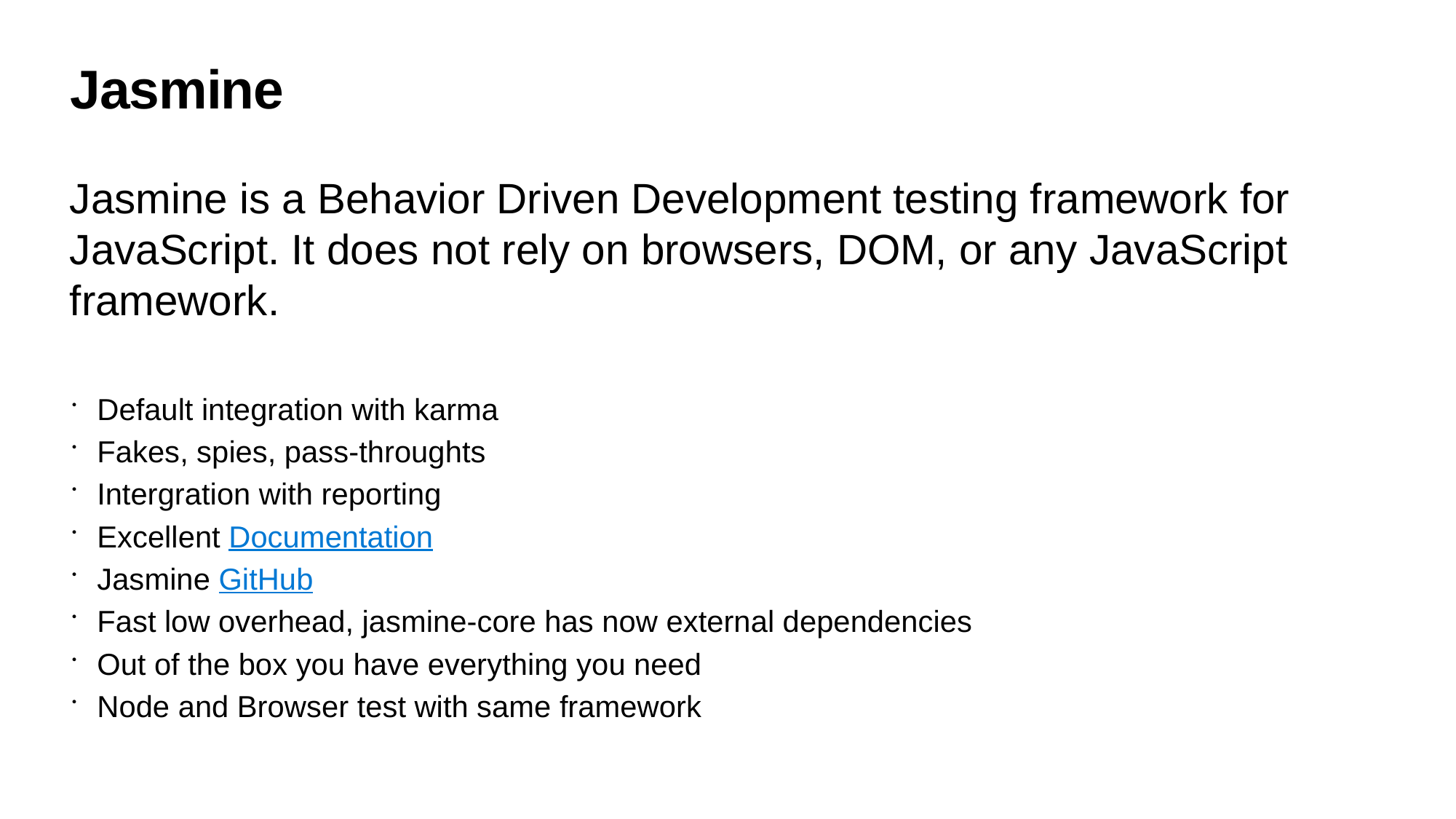

# Jasmine
Jasmine is a Behavior Driven Development testing framework for JavaScript. It does not rely on browsers, DOM, or any JavaScript framework.

Default integration with karma
Fakes, spies, pass-throughts
Intergration with reporting
Excellent Documentation
Jasmine GitHub
Fast low overhead, jasmine-core has now external dependencies
Out of the box you have everything you need
Node and Browser test with same framework